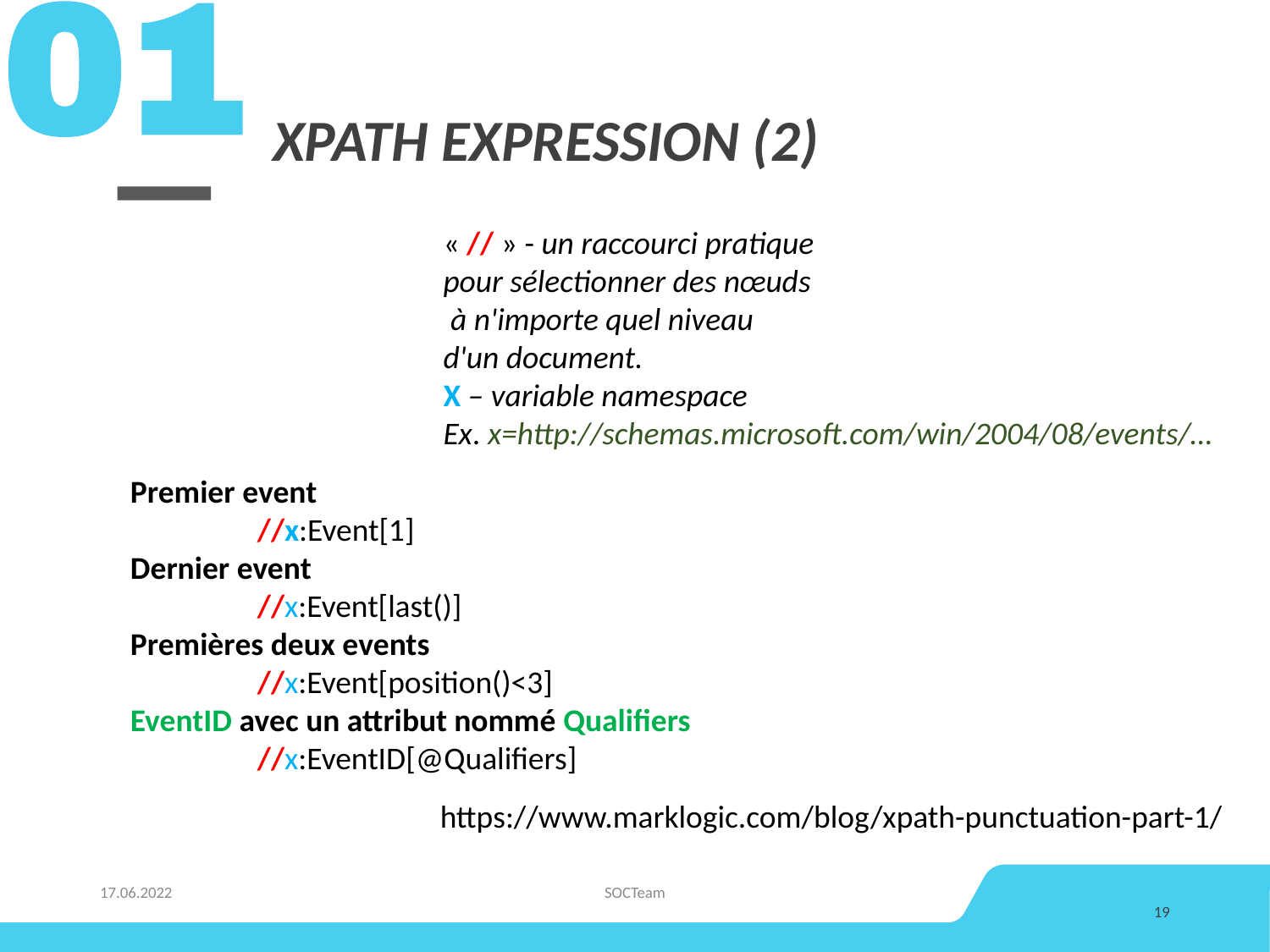

01
# xpath expression (2)
« // » - un raccourci pratique
pour sélectionner des nœuds
 à n'importe quel niveau
d'un document.
X – variable namespace
Ex. x=http://schemas.microsoft.com/win/2004/08/events/…
Premier event
	//x:Event[1]
Dernier event
	//x:Event[last()]
Premières deux events
	//x:Event[position()<3]
EventID avec un attribut nommé Qualifiers
	//x:EventID[@Qualifiers]
https://www.marklogic.com/blog/xpath-punctuation-part-1/

17.06.2022
SOCTeam
19